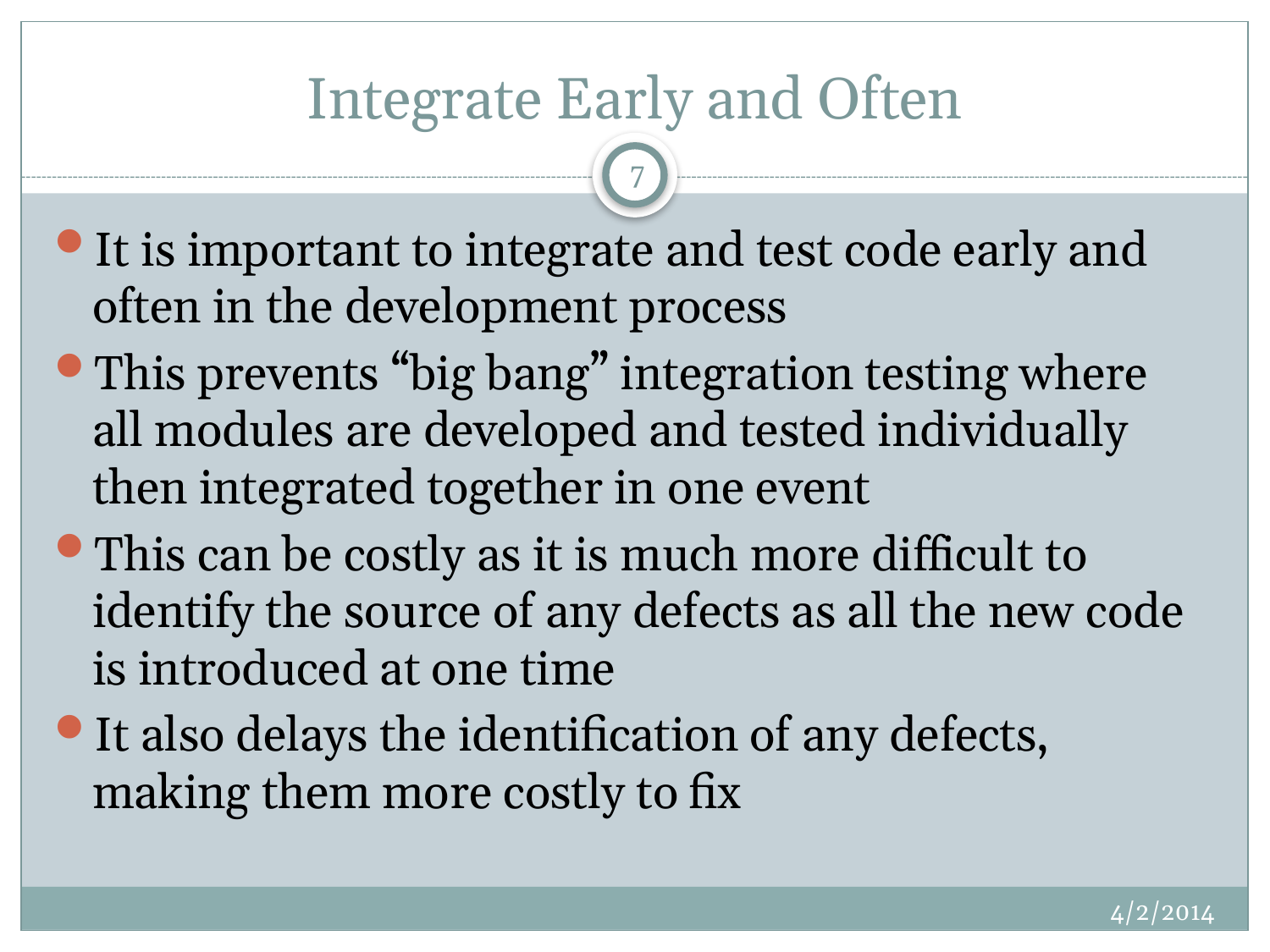

# Integrate Early and Often
7
It is important to integrate and test code early and often in the development process
This prevents “big bang” integration testing where all modules are developed and tested individually then integrated together in one event
This can be costly as it is much more difficult to identify the source of any defects as all the new code is introduced at one time
It also delays the identification of any defects, making them more costly to fix
4/2/2014